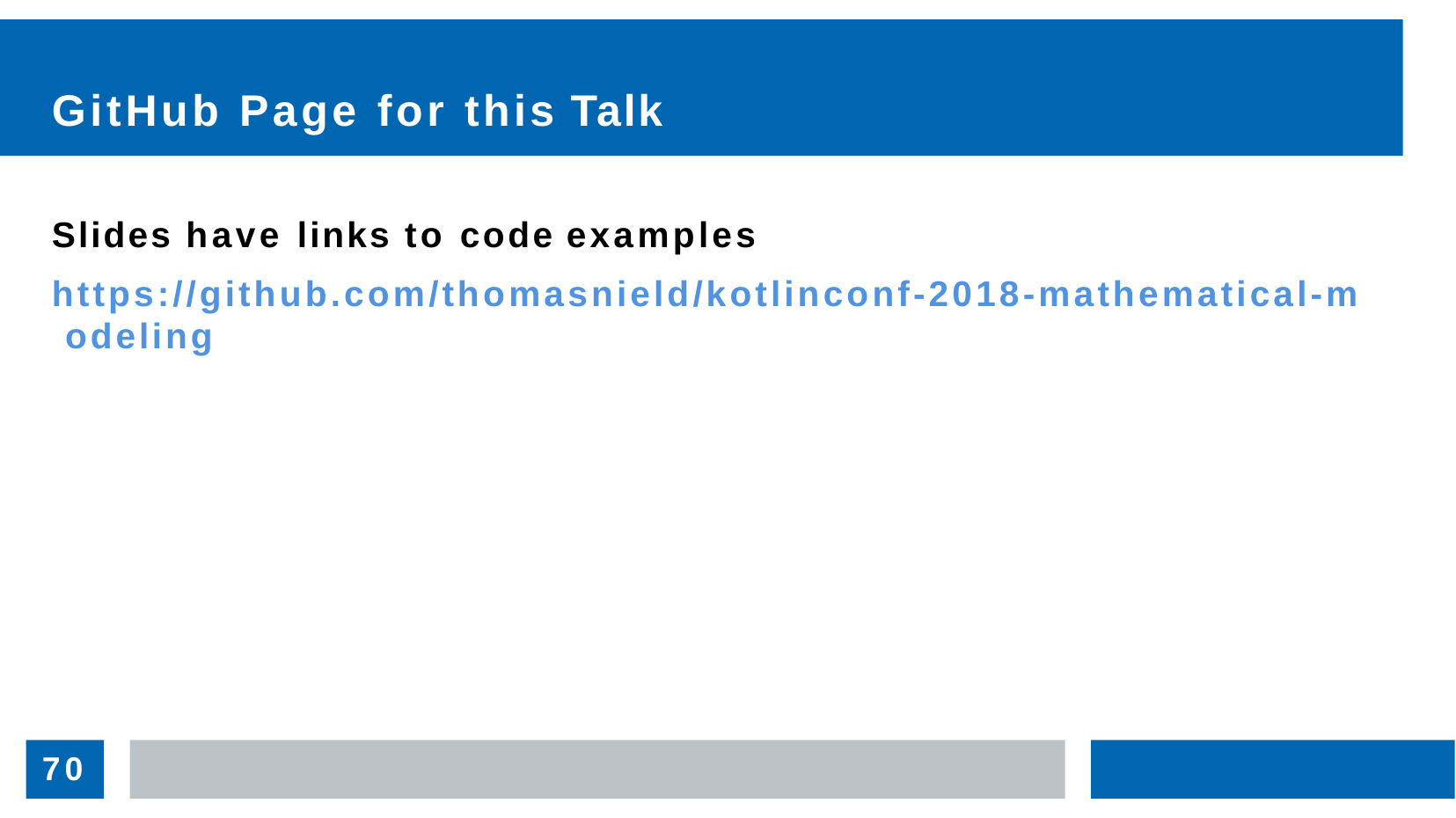

# GitHub Page for this Talk
Slides have links to code examples
https://github.com/thomasnield/kotlinconf-2018-mathematical-m  odeling
70